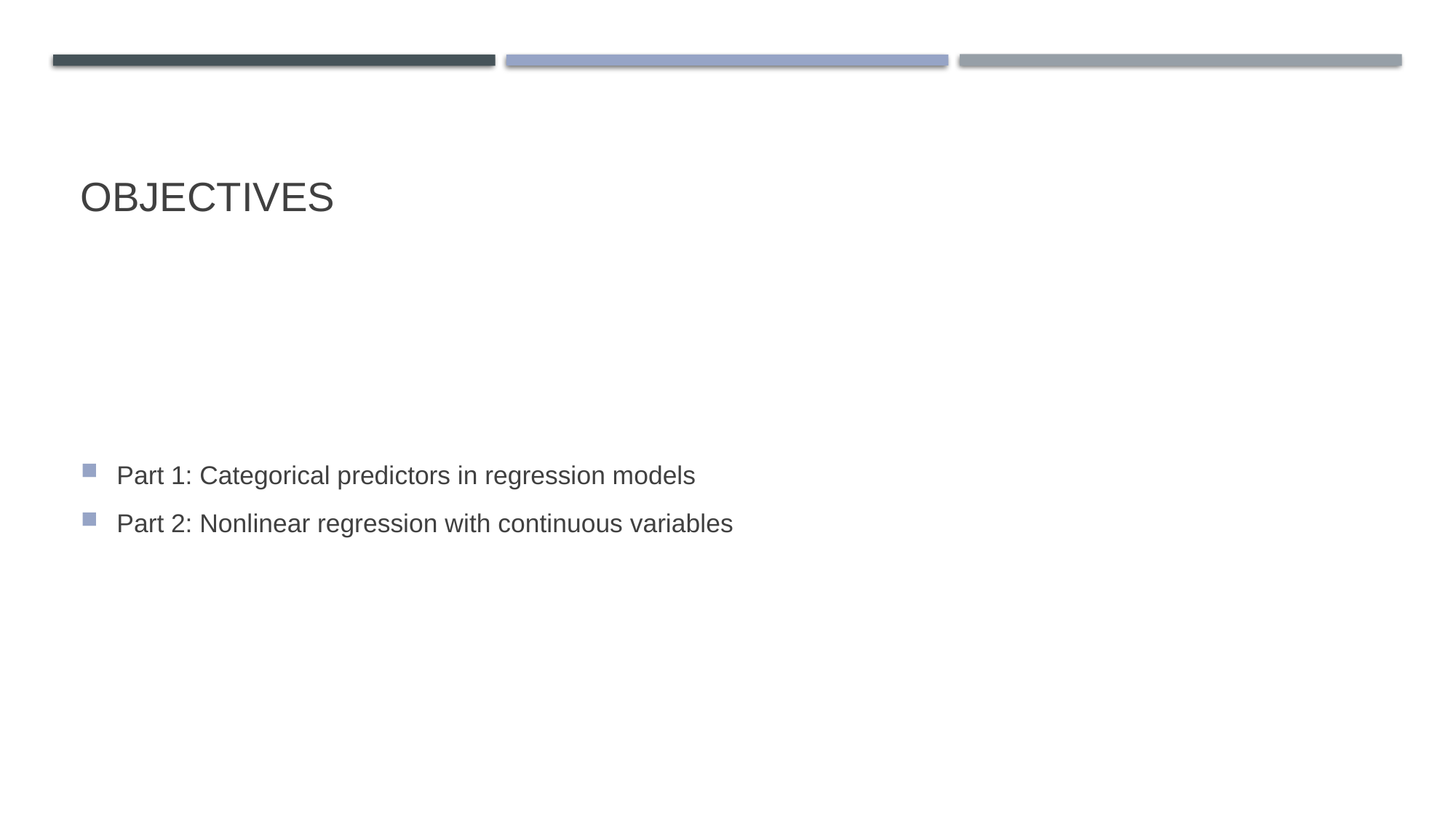

# Objectives
Part 1: Categorical predictors in regression models
Part 2: Nonlinear regression with continuous variables